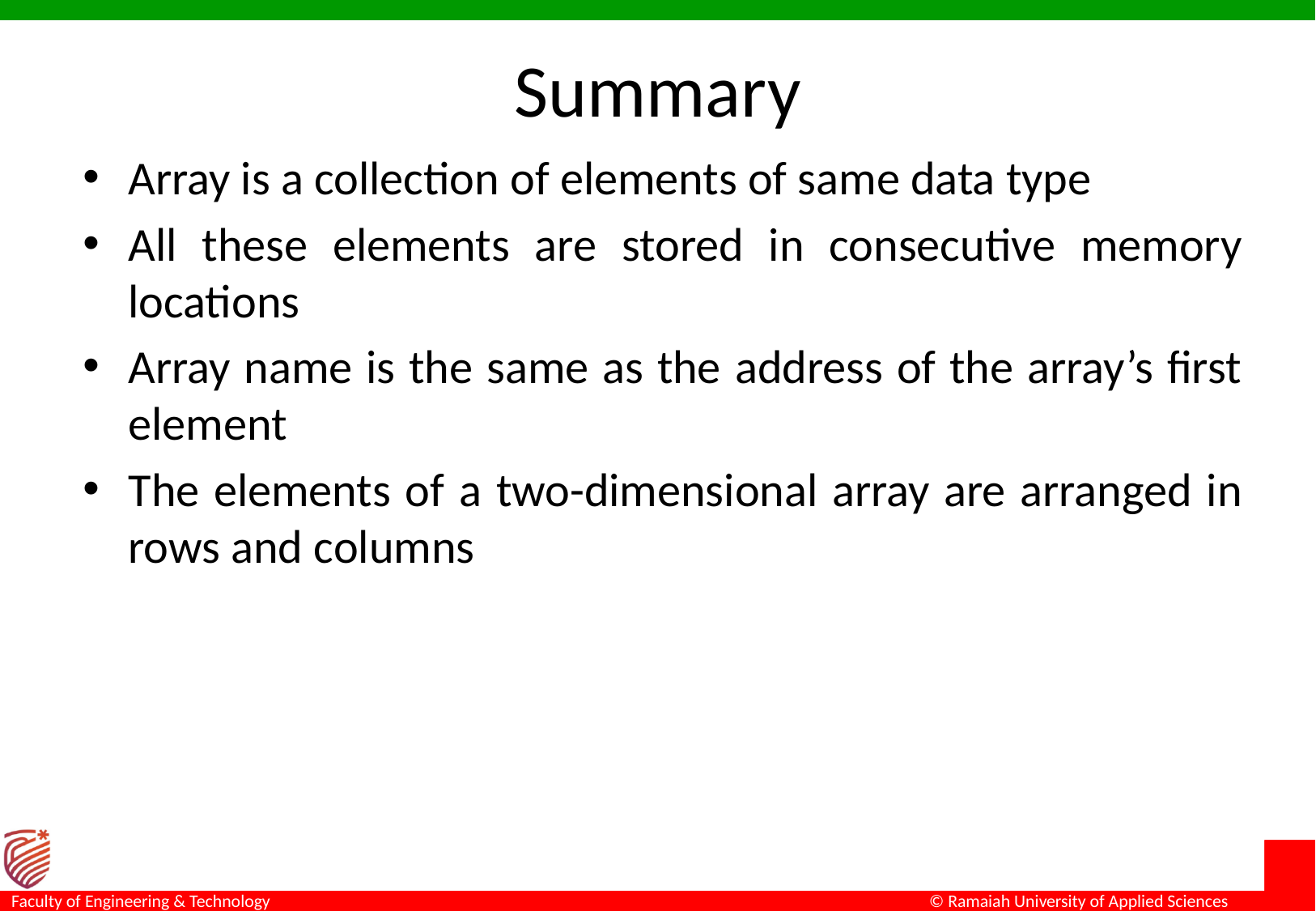

# Summary
Array is a collection of elements of same data type
All these elements are stored in consecutive memory locations
Array name is the same as the address of the array’s first element
The elements of a two-dimensional array are arranged in rows and columns